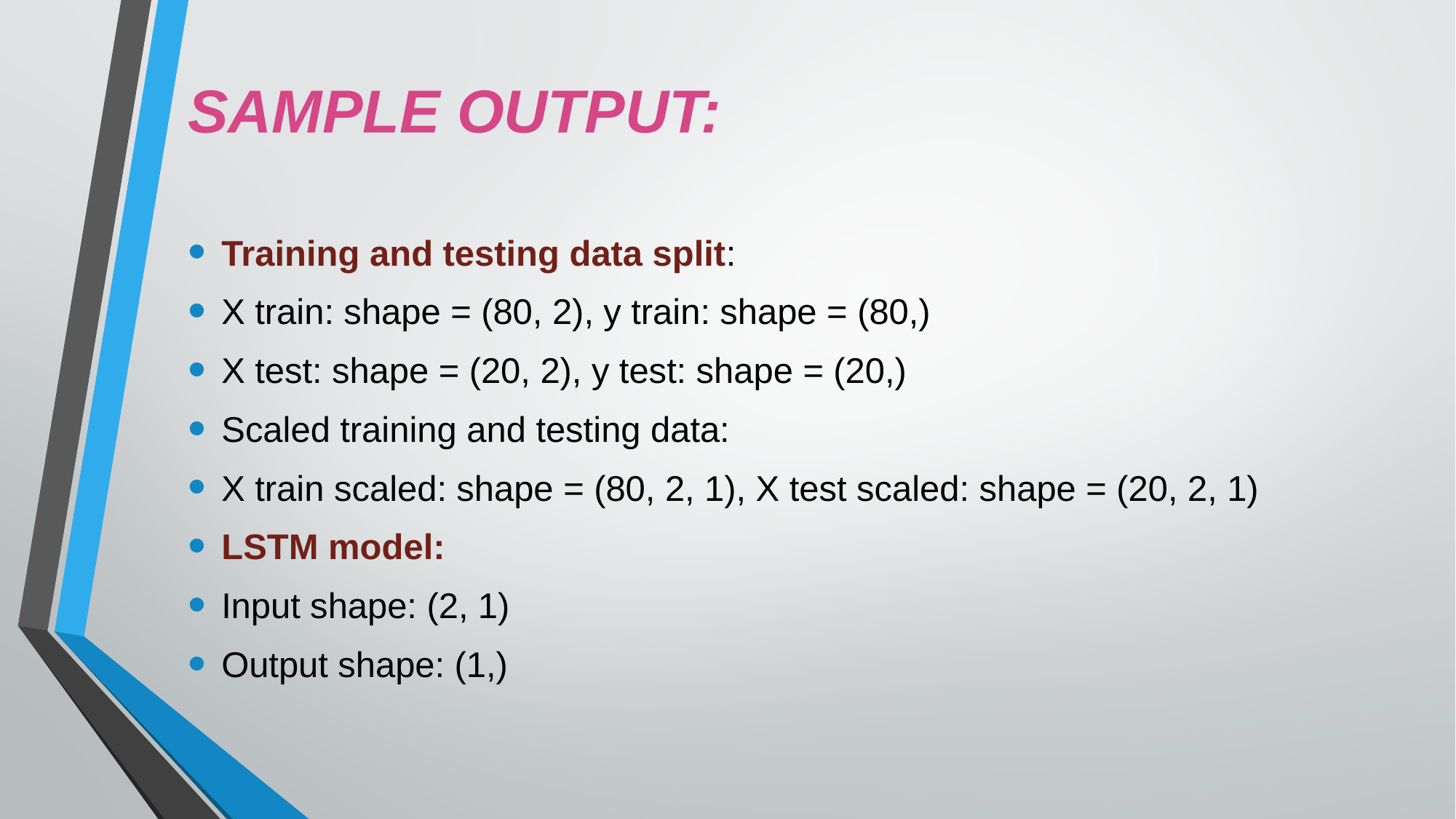

# SAMPLE OUTPUT:
Training and testing data split:
X train: shape = (80, 2), y train: shape = (80,)
X test: shape = (20, 2), y test: shape = (20,)
Scaled training and testing data:
X train scaled: shape = (80, 2, 1), X test scaled: shape = (20, 2, 1)
LSTM model:
Input shape: (2, 1)
Output shape: (1,)